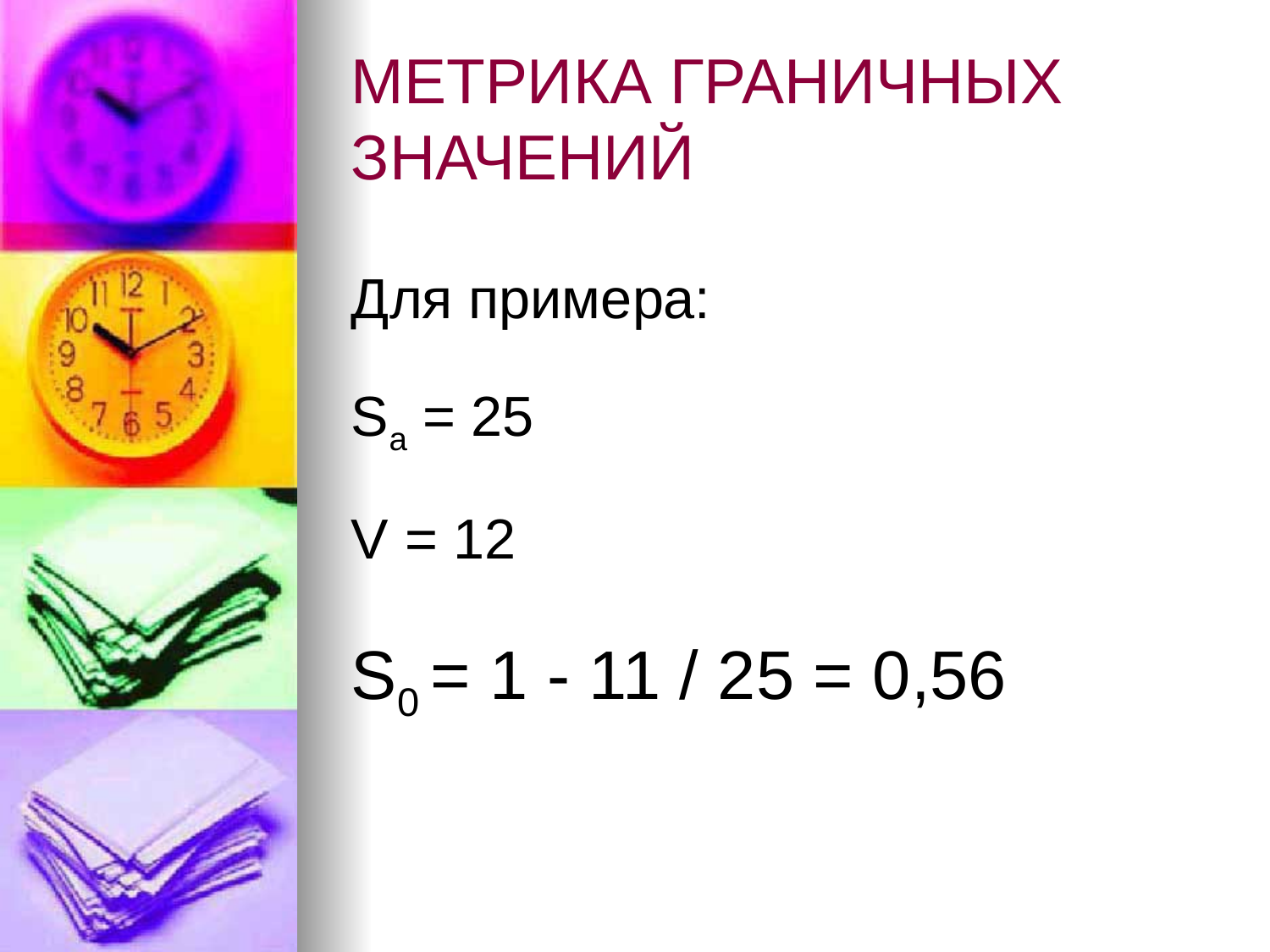

# МЕТРИКА ГРАНИЧНЫХ ЗНАЧЕНИЙ
Для примера:
Sa = 25
V = 12
S0 = 1 - 11 / 25 = 0,56
202